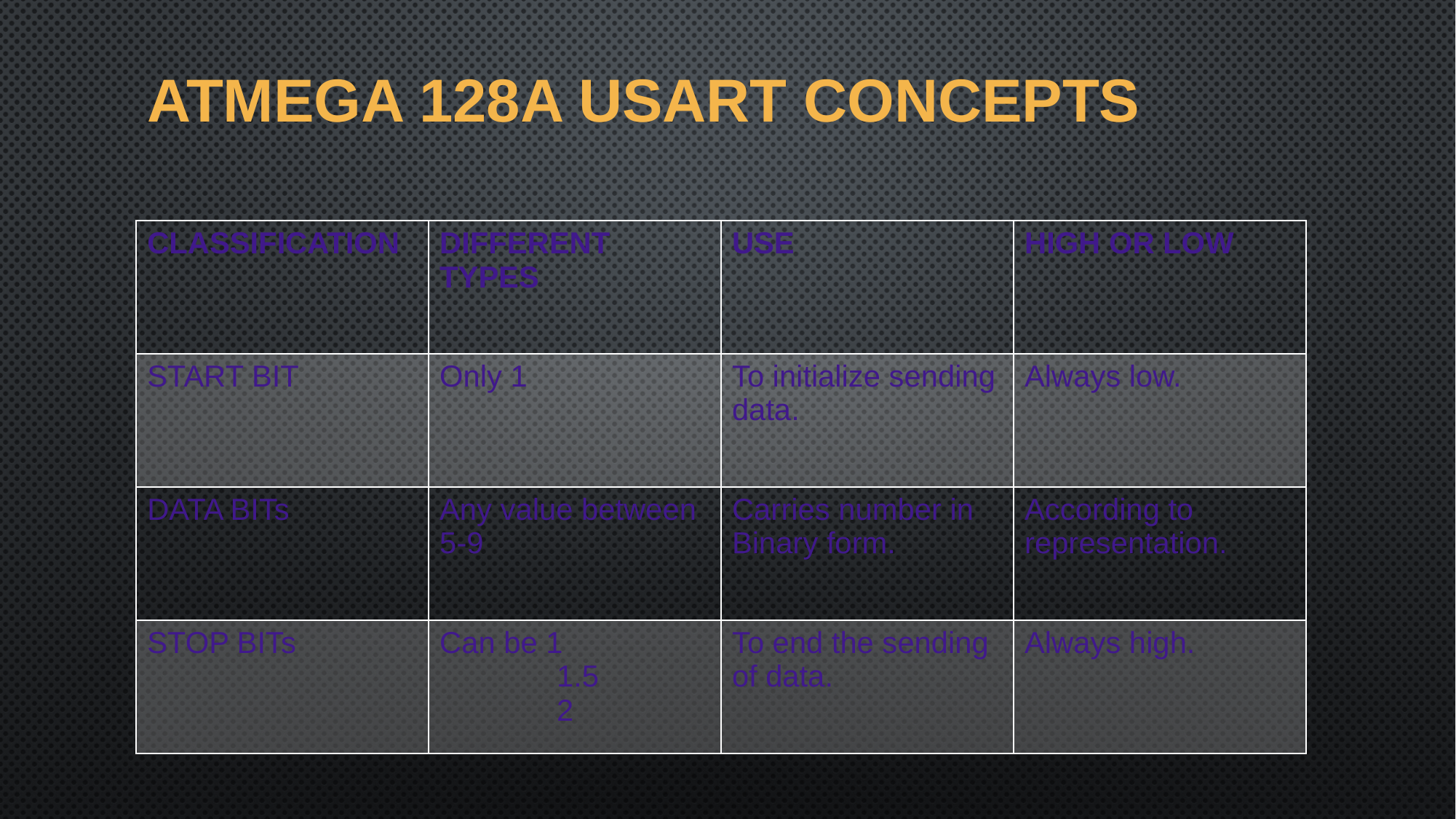

# ATMEGA 128A USART CONCEPTS
| CLASSIFICATION | DIFFERENT TYPES | USE | HIGH OR LOW |
| --- | --- | --- | --- |
| START BIT | Only 1 | To initialize sending data. | Always low. |
| DATA BITs | Any value between 5-9 | Carries number in Binary form. | According to representation. |
| STOP BITs | Can be 1 1.5 2 | To end the sending of data. | Always high. |